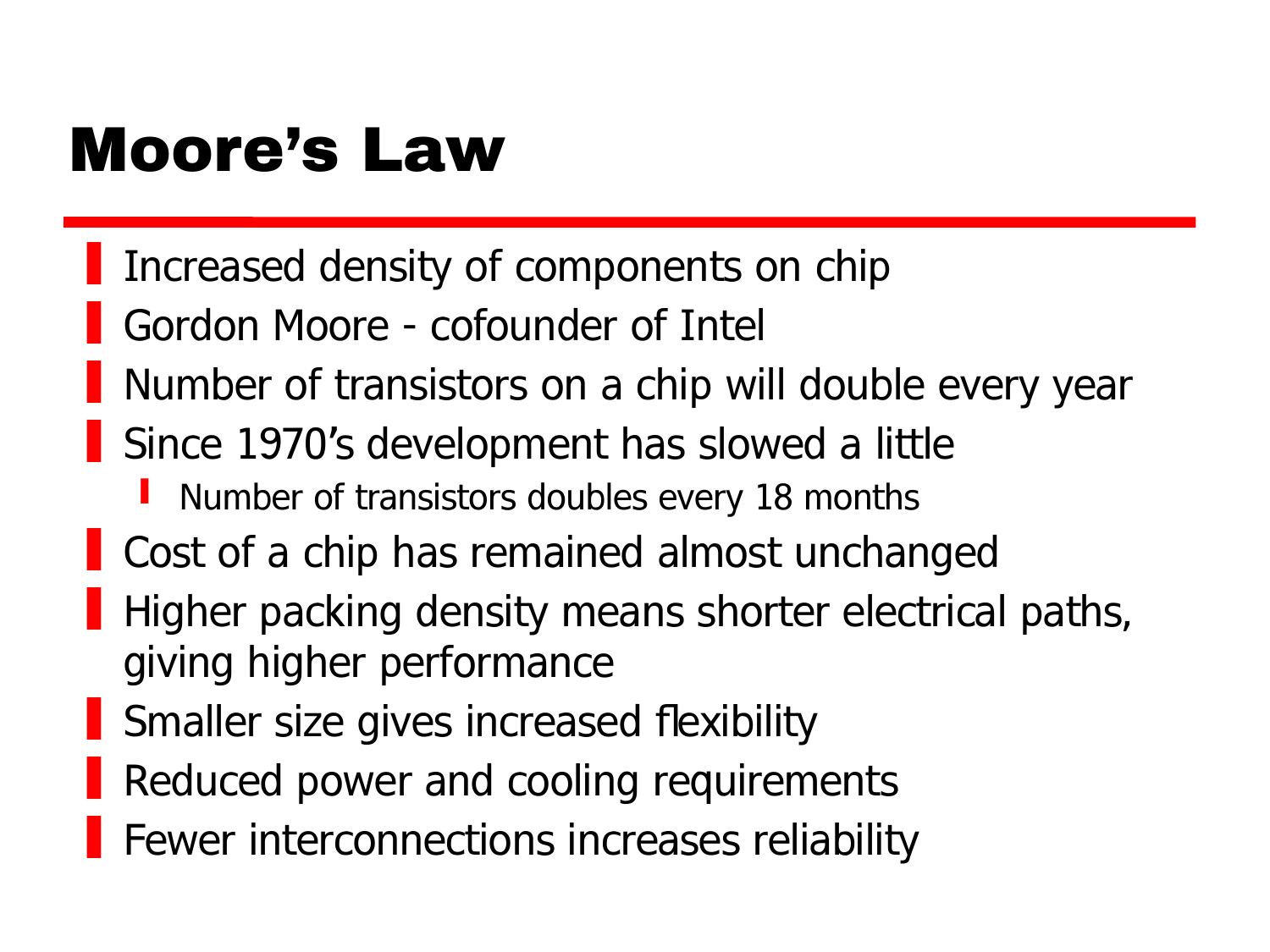

# Moore’s Law
Increased density of components on chip
Gordon Moore - cofounder of Intel
Number of transistors on a chip will double every year
Since 1970’s development has slowed a little
Number of transistors doubles every 18 months
Cost of a chip has remained almost unchanged
Higher packing density means shorter electrical paths, giving higher performance
Smaller size gives increased flexibility
Reduced power and cooling requirements
Fewer interconnections increases reliability